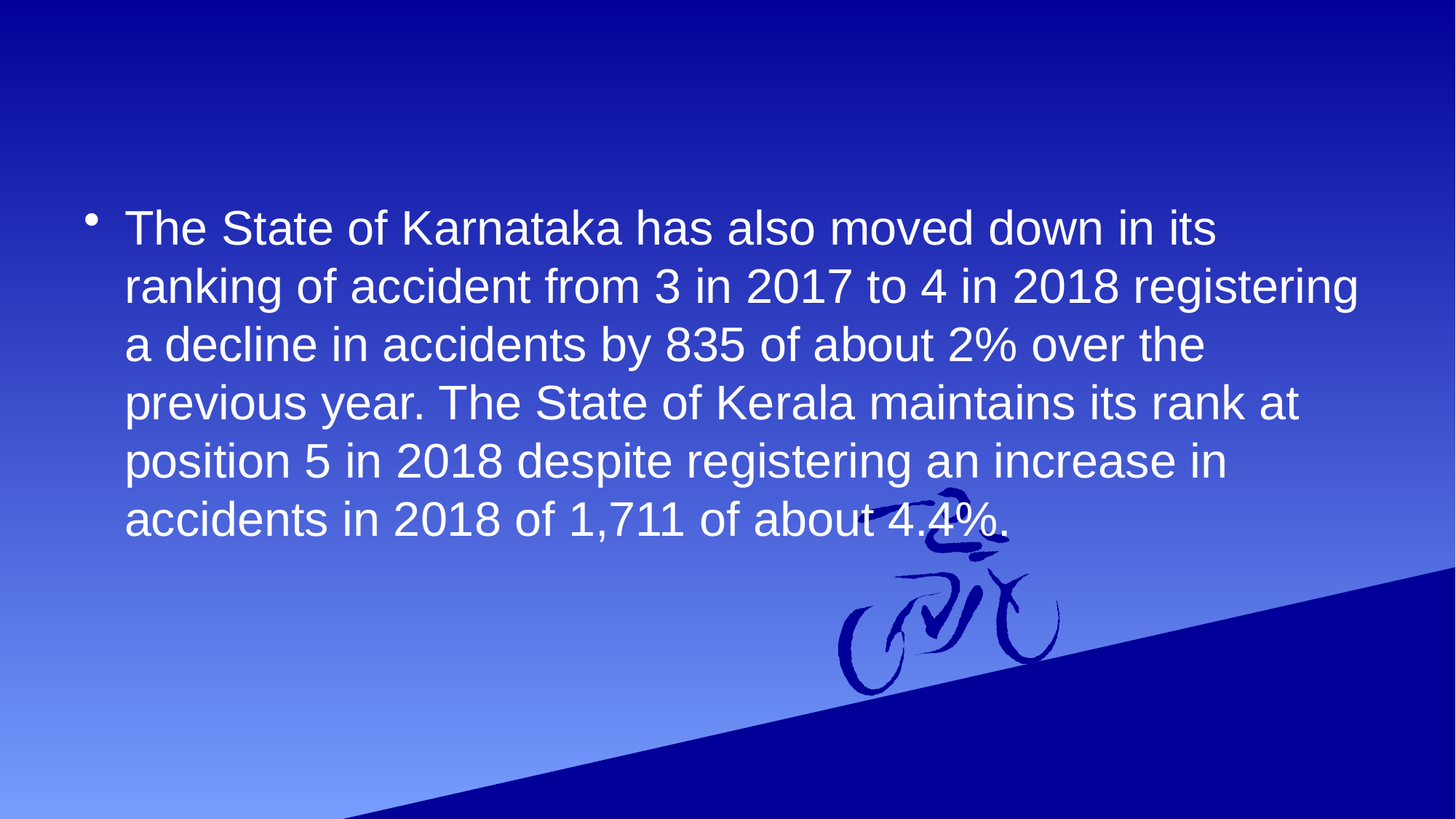

#
The State of Karnataka has also moved down in its ranking of accident from 3 in 2017 to 4 in 2018 registering a decline in accidents by 835 of about 2% over the previous year. The State of Kerala maintains its rank at position 5 in 2018 despite registering an increase in accidents in 2018 of 1,711 of about 4.4%.